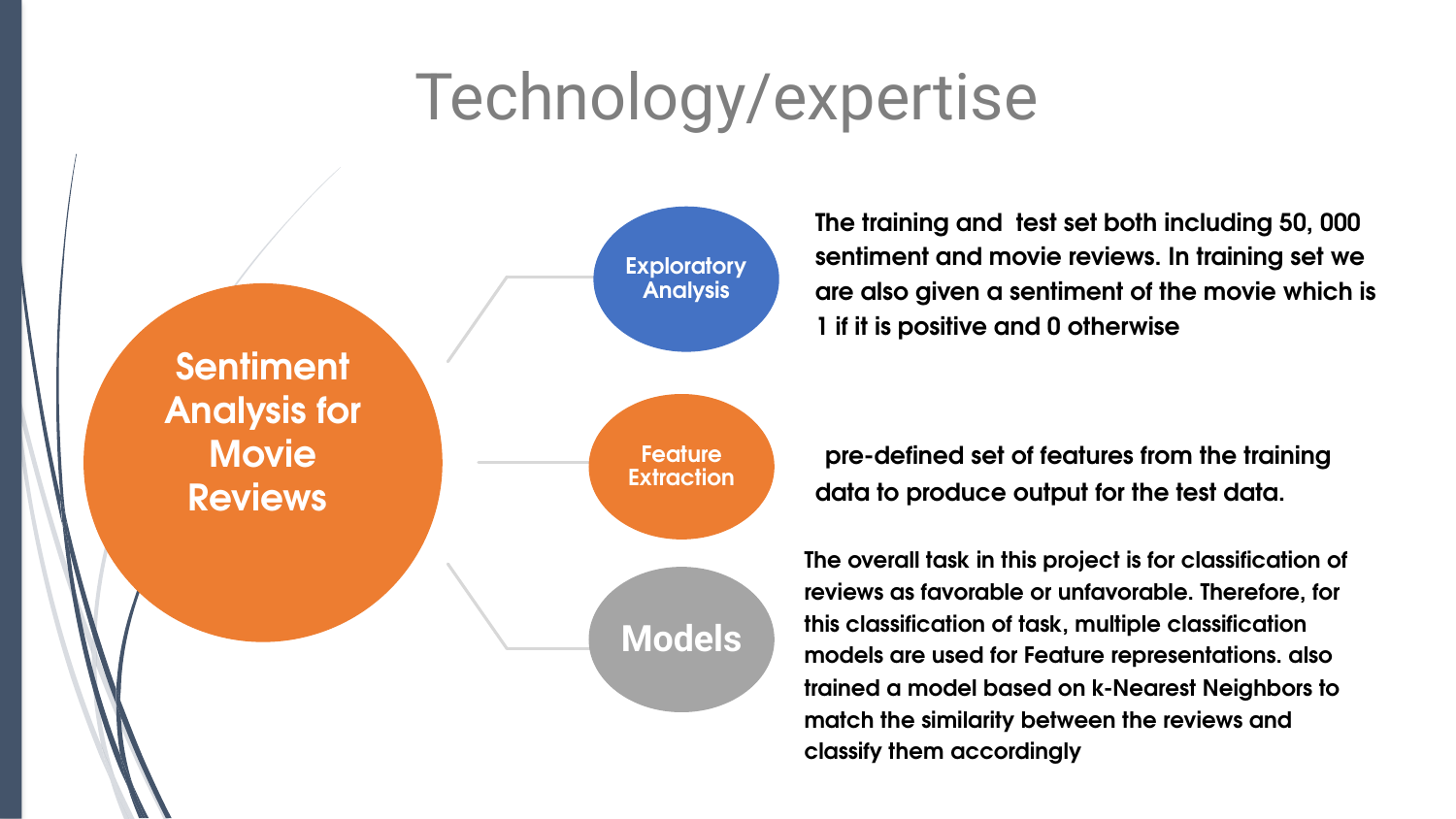

# Technology/expertise
Exploratory Analysis
The training and  test set both including 50, 000 sentiment and movie reviews. In training set we are also given a sentiment of the movie which is 1 if it is positive and 0 otherwise
Sentiment Analysis for Movie Reviews
Feature Extraction
 pre-defined set of features from the training data to produce output for the test data.
Models
The overall task in this project is for classification of reviews as favorable or unfavorable. Therefore, for this classification of task, multiple classification models are used for Feature representations. also trained a model based on k-Nearest Neighbors to match the similarity between the reviews and classify them accordingly